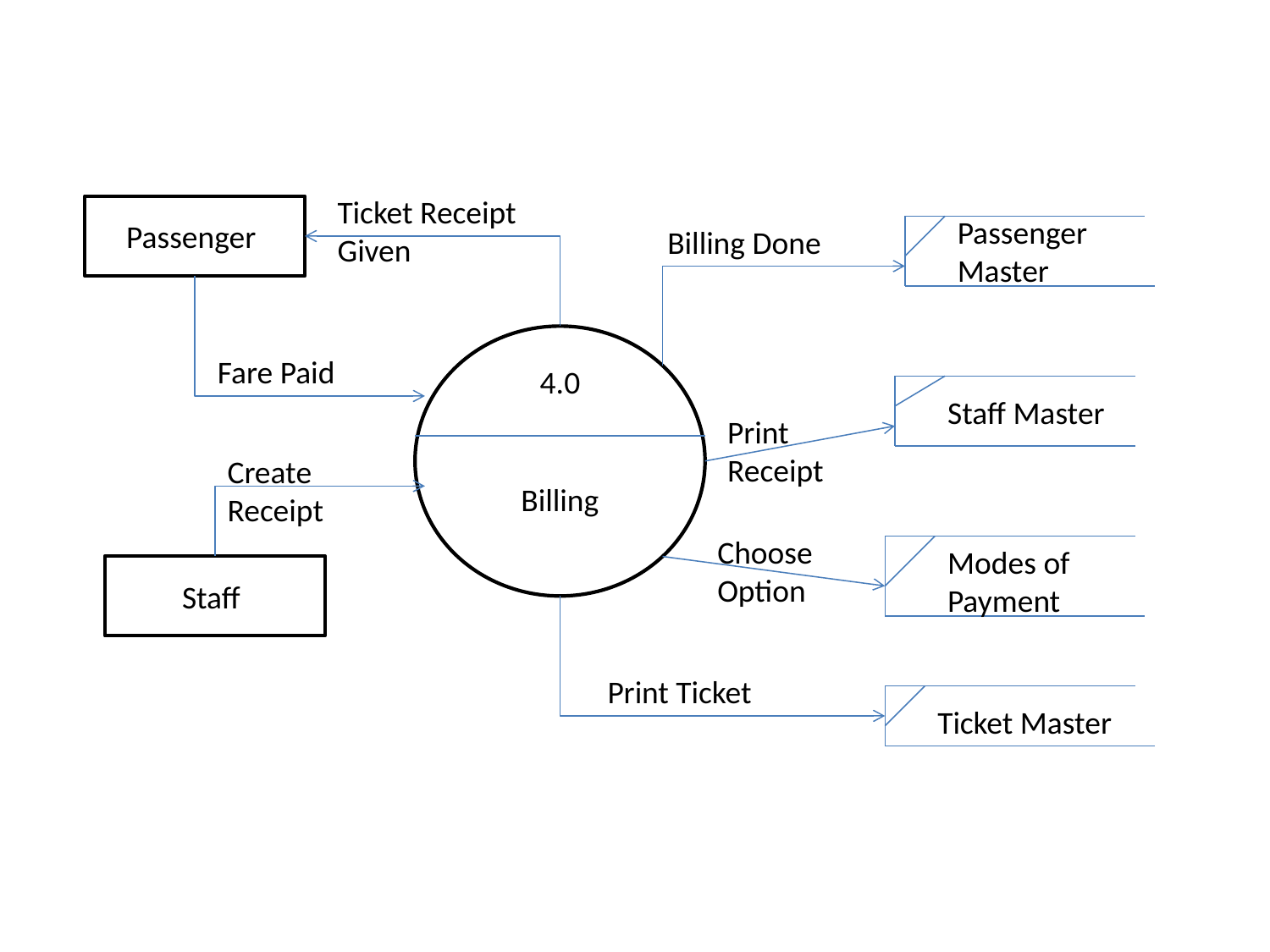

Ticket Receipt Given
Passenger
Passenger Master
Billing Done

Billing
Fare Paid
4.0
Staff Master
Print Receipt
Create Receipt
Choose Option
Modes of Payment
Staff
Print Ticket
Ticket Master